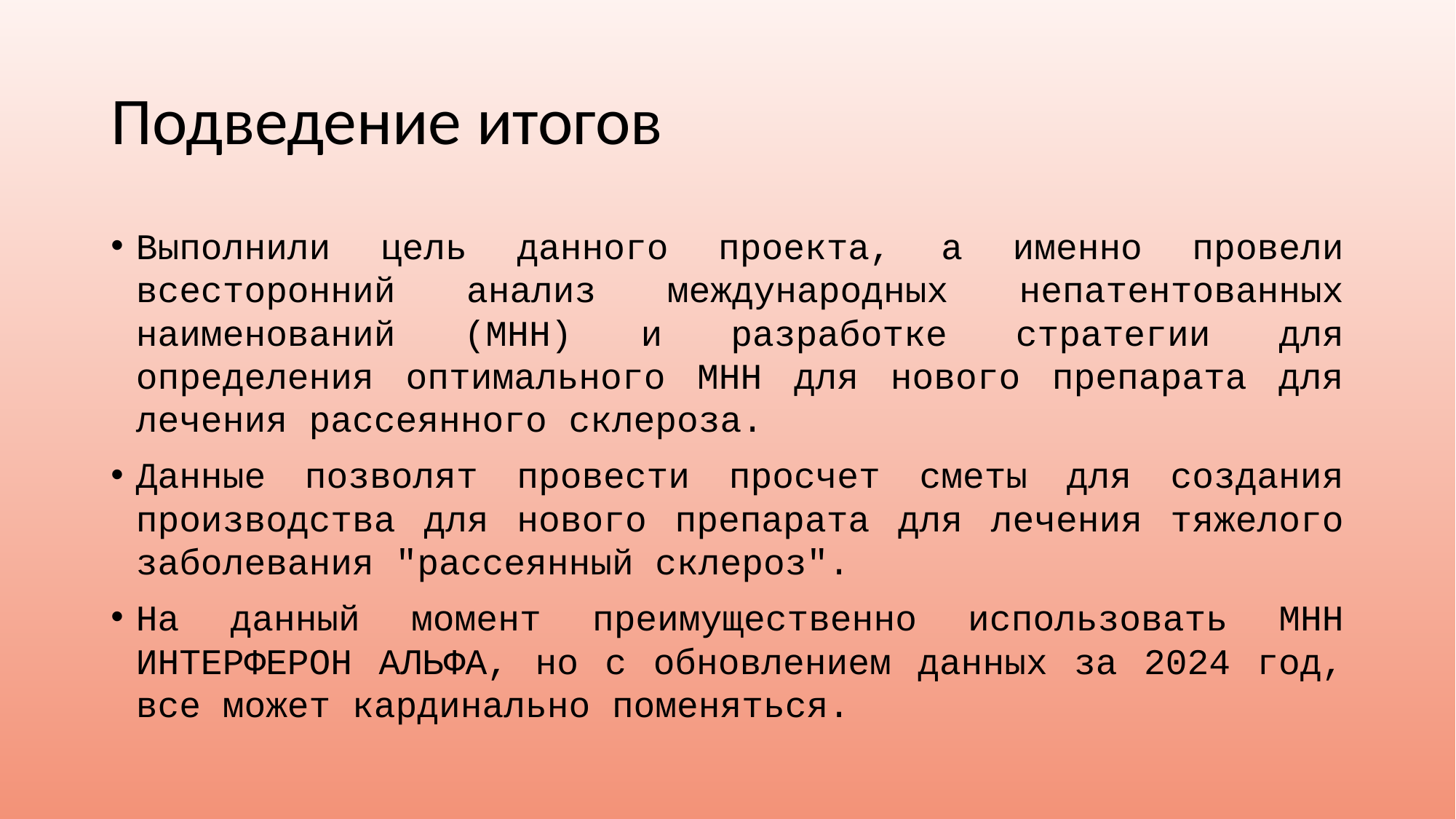

# Подведение итогов
Выполнили цель данного проекта, а именно провели всесторонний анализ международных непатентованных наименований (МНН) и разработке стратегии для определения оптимального МНН для нового препарата для лечения рассеянного склероза.
Данные позволят провести просчет сметы для создания производства для нового препарата для лечения тяжелого заболевания "рассеянный склероз".
На данный момент преимущественно использовать МНН ИНТЕРФЕРОН АЛЬФА, но с обновлением данных за 2024 год, все может кардинально поменяться.